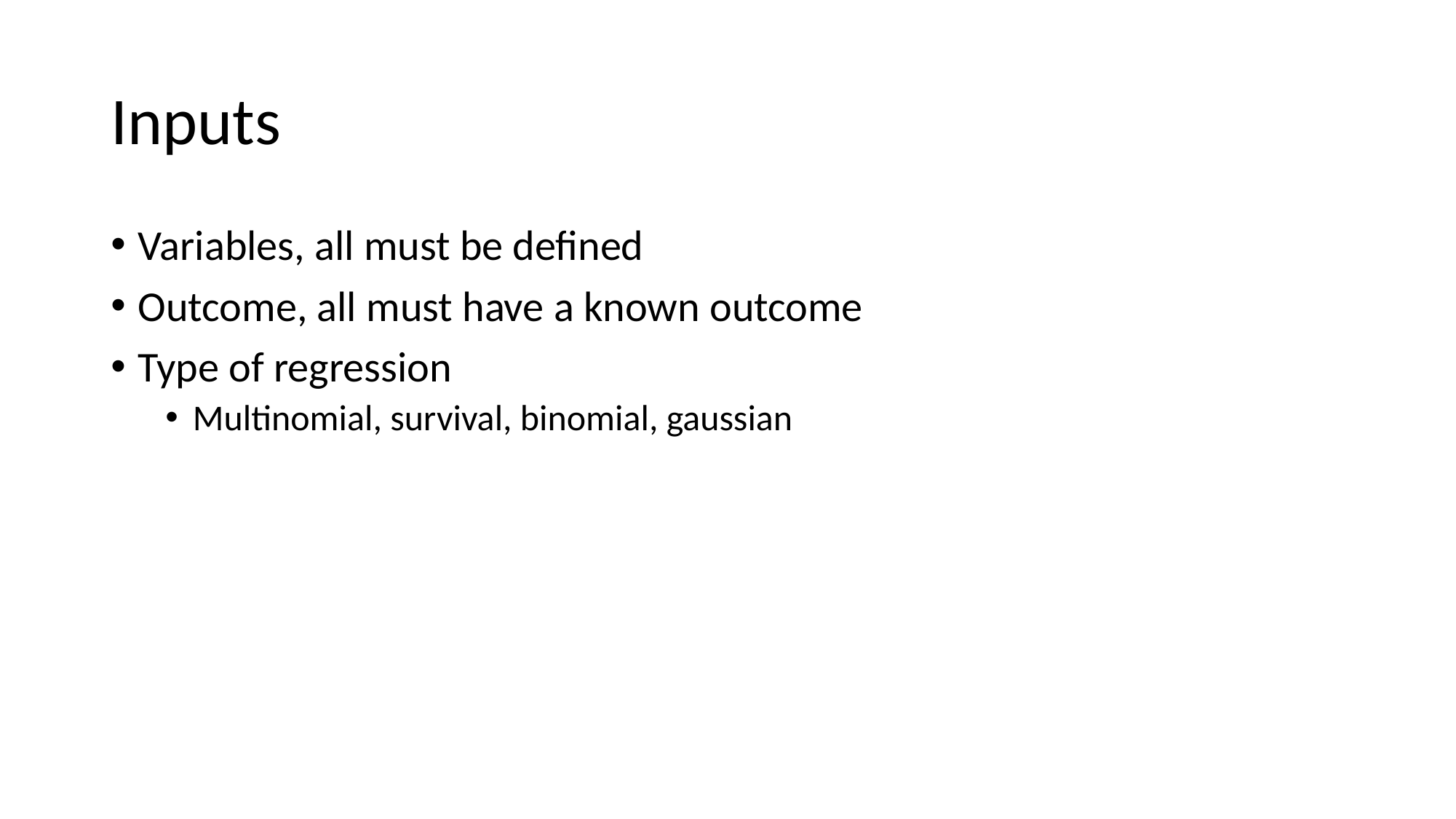

# Inputs
Variables, all must be defined
Outcome, all must have a known outcome
Type of regression
Multinomial, survival, binomial, gaussian